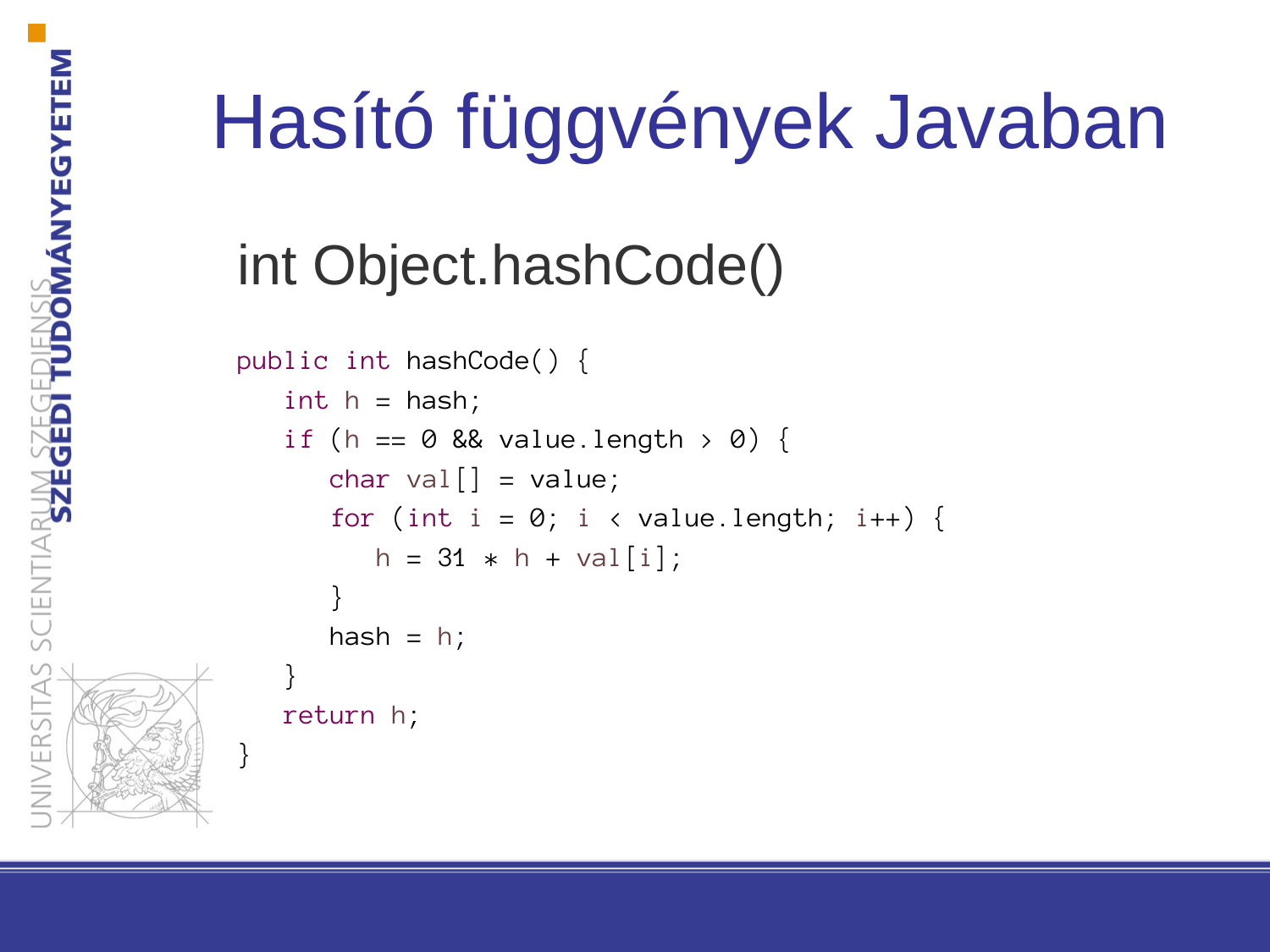

# Hasító függvények Javaban
int Object.hashCode()

public int hashCode() {
   int h = hash;
   if (h == 0 && value.length > 0) {
      char val[] = value;
      for (int i = 0; i < value.length; i++) {
         h = 31 * h + val[i];
      }
      hash = h;
   }
   return h;
}